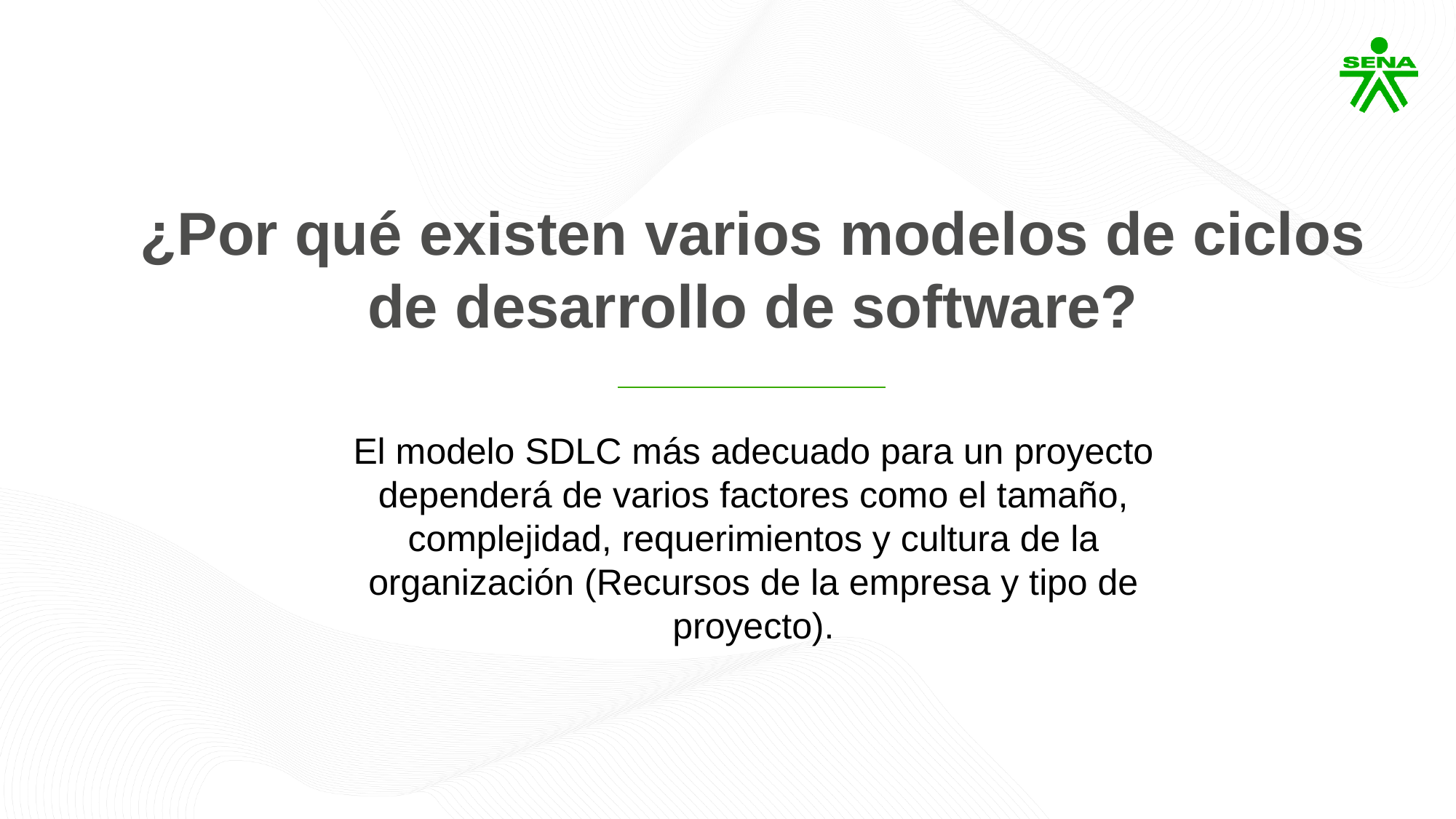

¿Por qué existen varios modelos de ciclos de desarrollo de software?
El modelo SDLC más adecuado para un proyecto dependerá de varios factores como el tamaño, complejidad, requerimientos y cultura de la organización (Recursos de la empresa y tipo de proyecto).